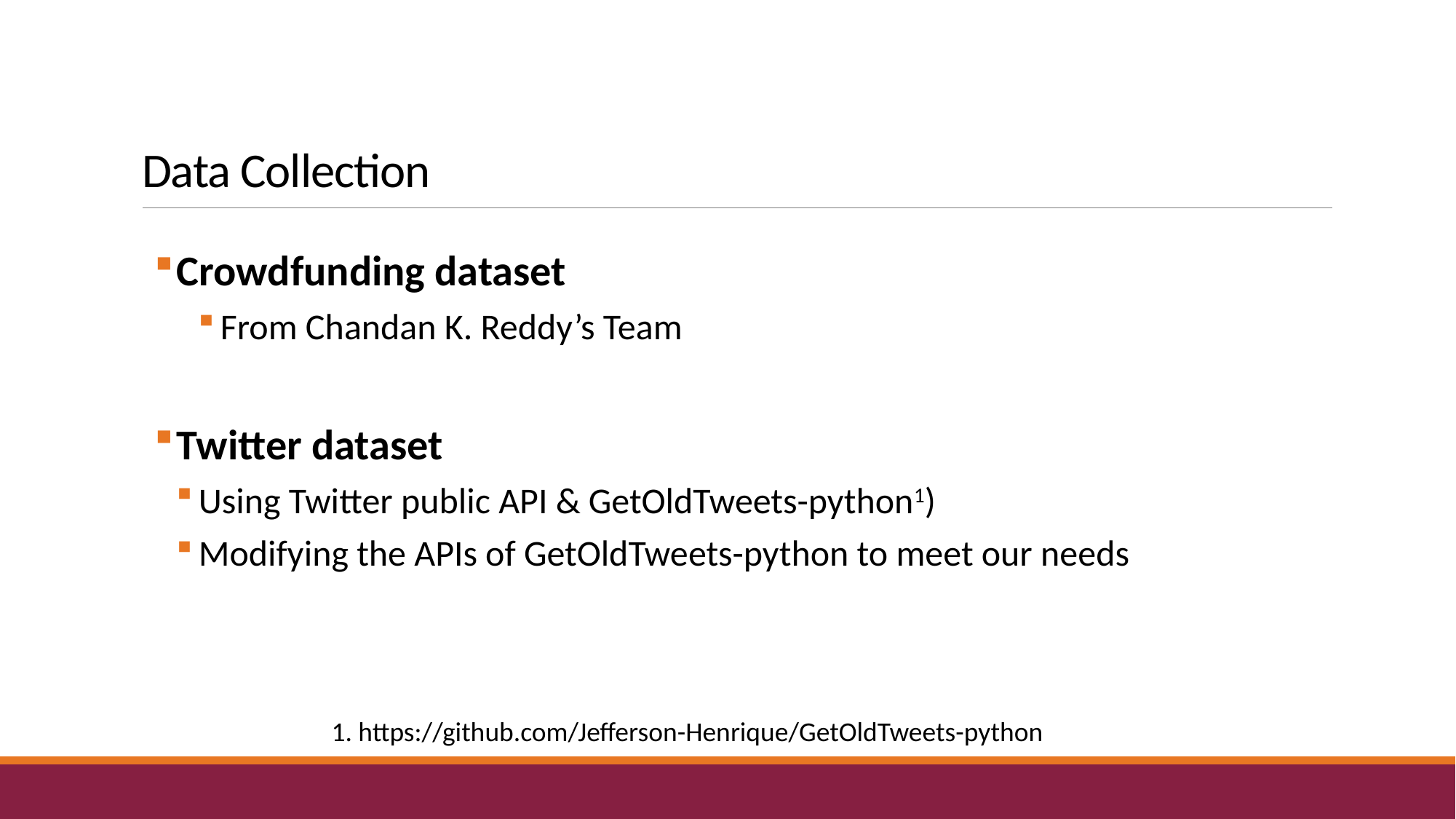

# Data Collection

Crowdfunding dataset
From Chandan K. Reddy’s Team

Twitter dataset
Using Twitter public API & GetOldTweets-python1)
Modifying the APIs of GetOldTweets-python to meet our needs

1. https://github.com/Jefferson-Henrique/GetOldTweets-python